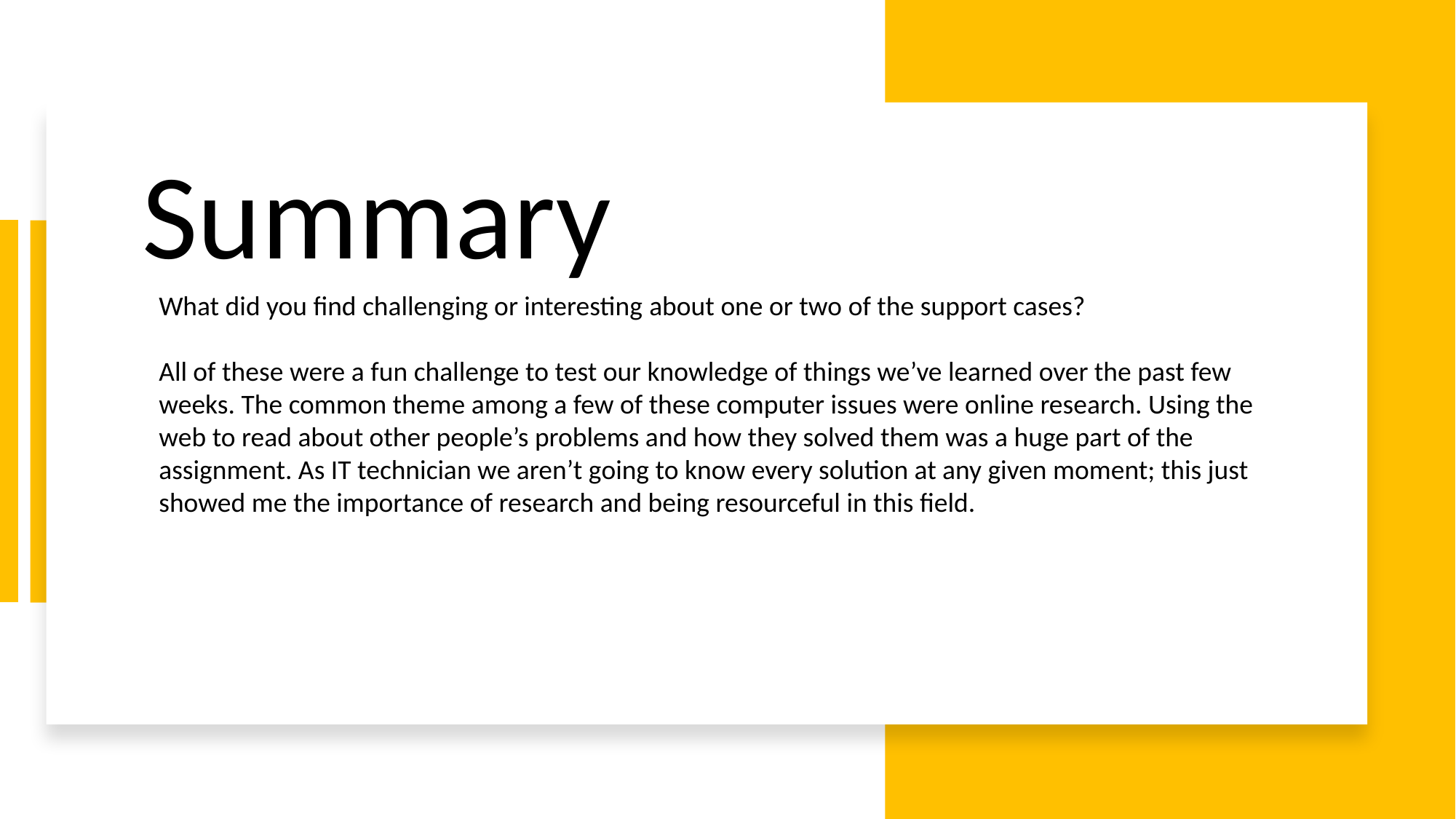

# Summary
What did you find challenging or interesting about one or two of the support cases?

All of these were a fun challenge to test our knowledge of things we’ve learned over the past few weeks. The common theme among a few of these computer issues were online research. Using the web to read about other people’s problems and how they solved them was a huge part of the assignment. As IT technician we aren’t going to know every solution at any given moment; this just showed me the importance of research and being resourceful in this field.